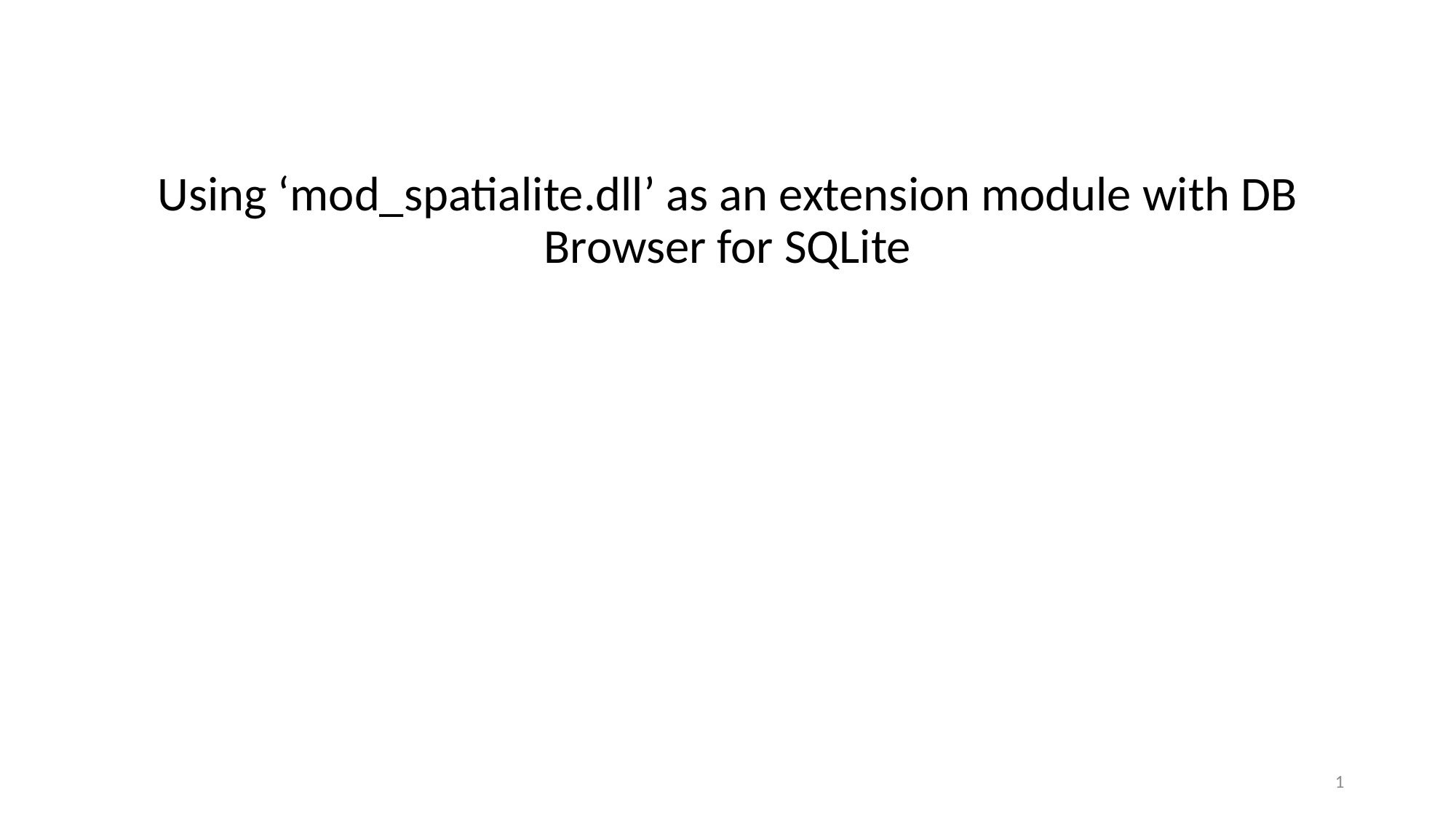

Using ‘mod_spatialite.dll’ as an extension module with DB Browser for SQLite
1